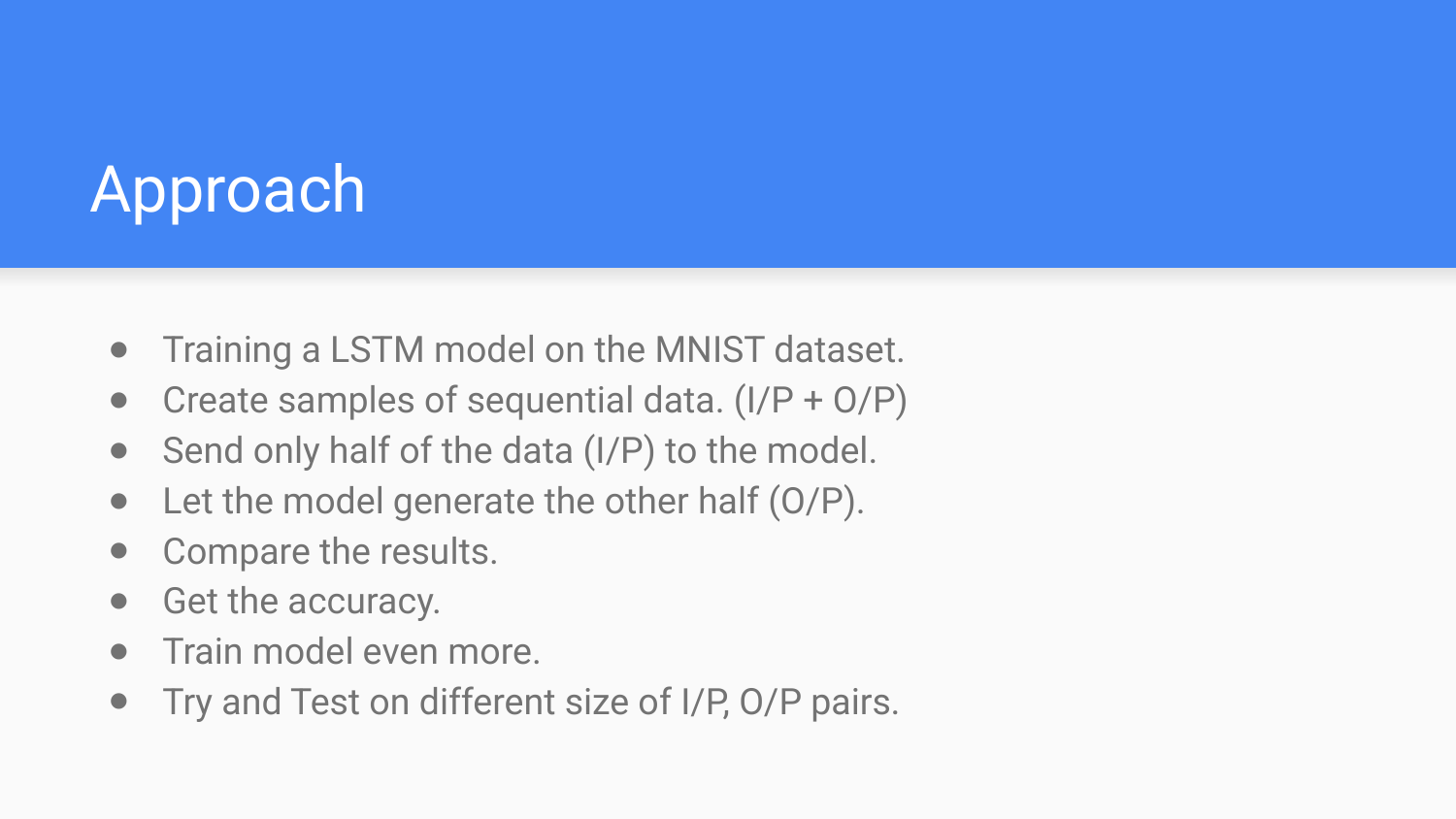

# Approach
Training a LSTM model on the MNIST dataset.
Create samples of sequential data. (I/P + O/P)
Send only half of the data (I/P) to the model.
Let the model generate the other half (O/P).
Compare the results.
Get the accuracy.
Train model even more.
Try and Test on different size of I/P, O/P pairs.